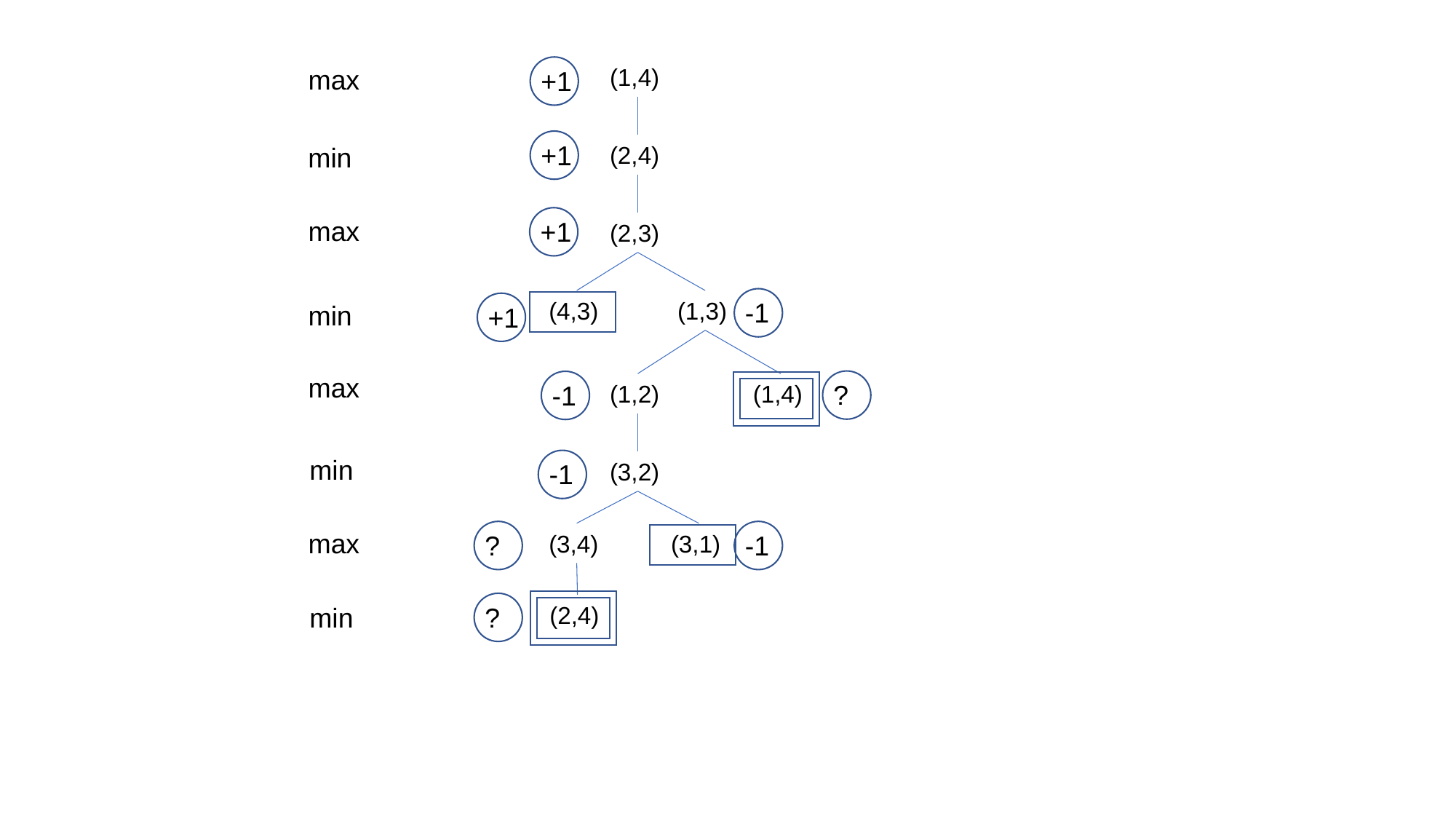

max

+1
(1,4)
(2,4)
(2,3)
(4,3)
(1,3)
(1,4)
(1,2)
(3,2)
(3,1)
(3,4)
(2,4)

+1
min

+1
max

-1

+1
min
max

?
-1
min

-1
max

?
-1

min
?